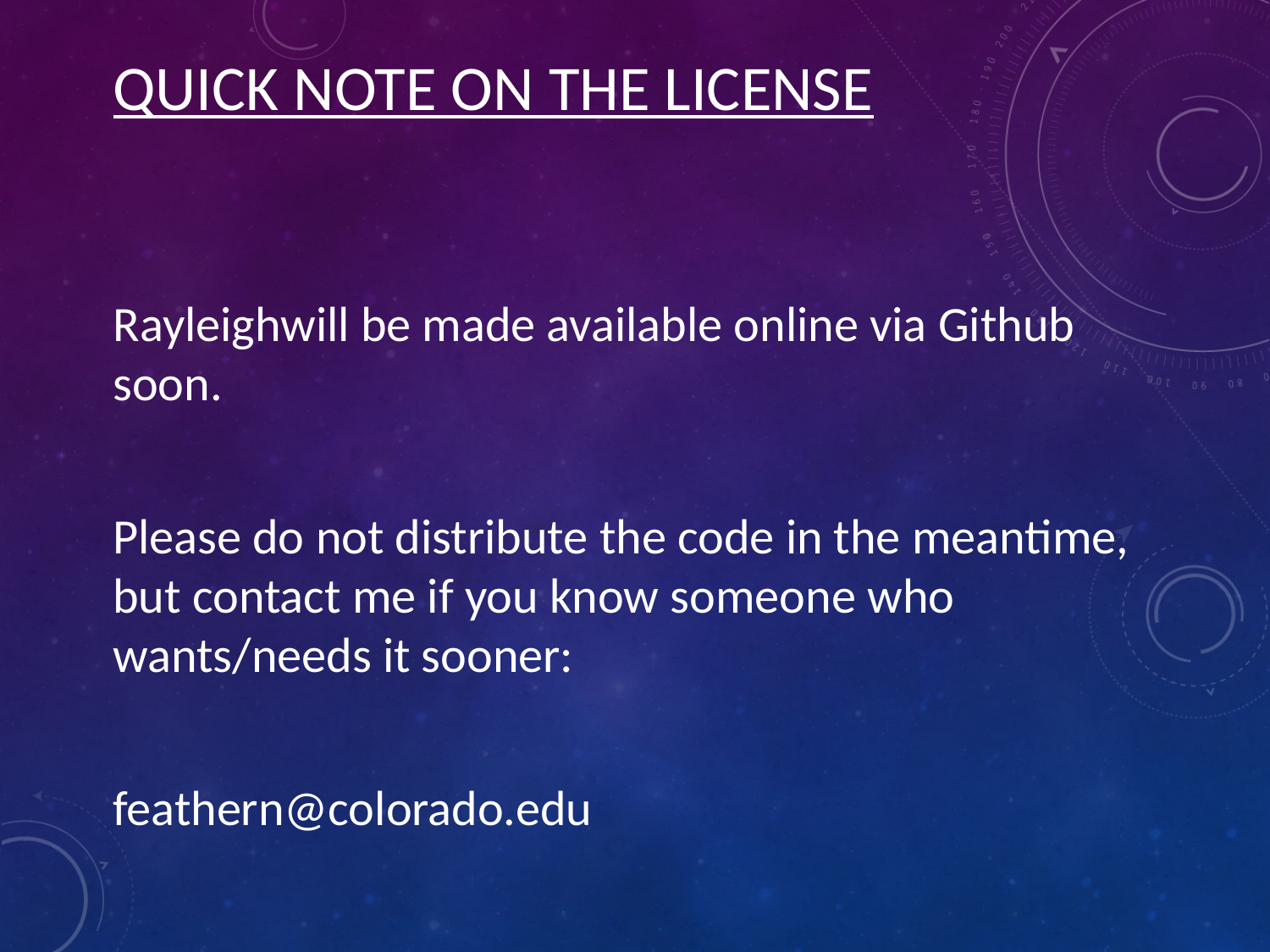

# Quick note on the license

Rayleighwill be made available online via Github soon.

Please do not distribute the code in the meantime, but contact me if you know someone who wants/needs it sooner:

feathern@colorado.edu